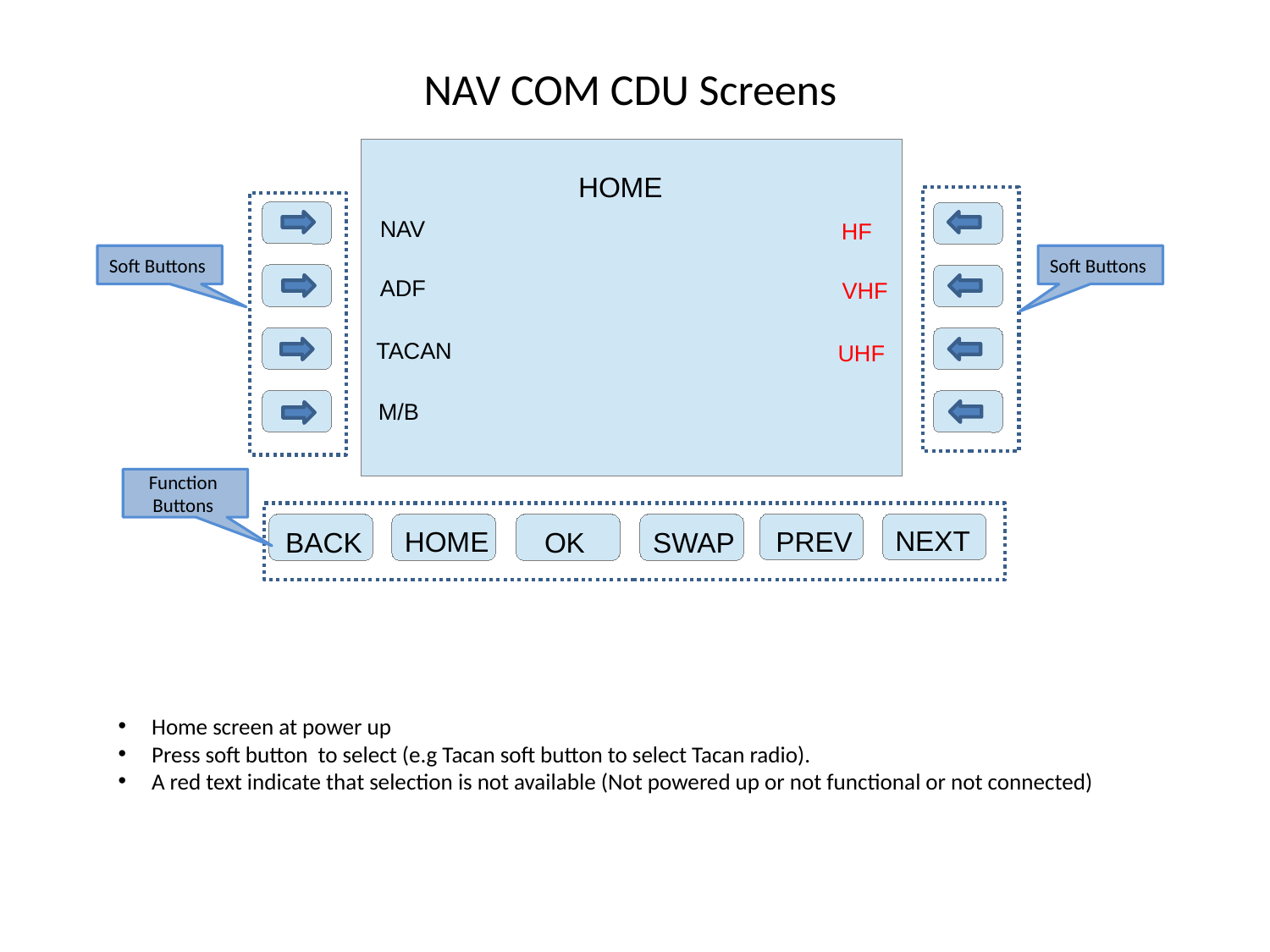

NAV COM CDU Screens

HOME

NAV

HF

Soft Buttons
Soft Buttons

ADF
VHF

TACAN
UHF

M/B

Function  Buttons

NEXT
HOME
PREV
BACK
OK
SWAP
     Home screen at power up
     Press soft button  to select (e.g Tacan soft button to select Tacan radio).
     A red text indicate that selection is not available (Not powered up or not functional or not connected)